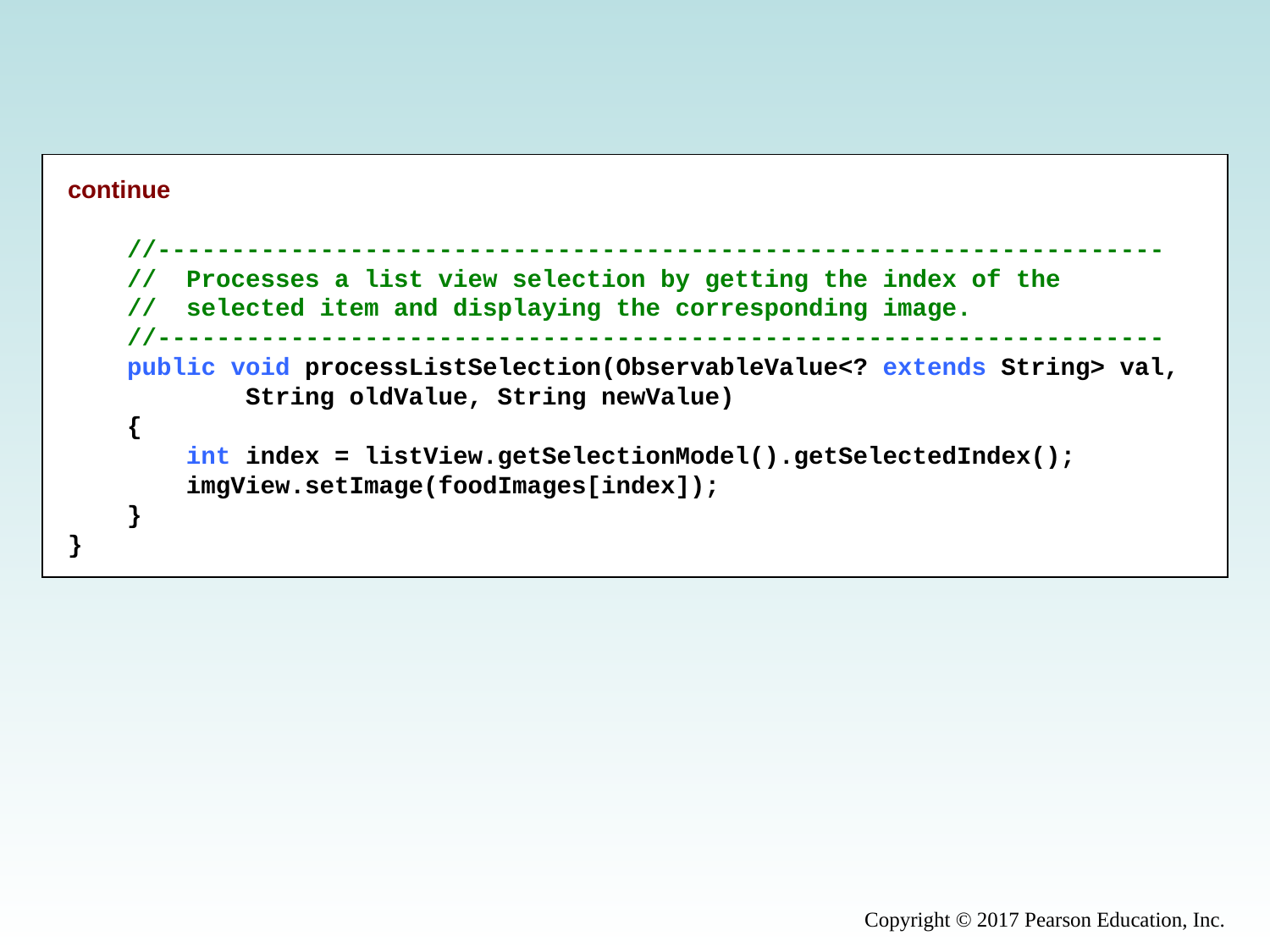

continue

    //--------------------------------------------------------------------
    //  Processes a list view selection by getting the index of the
    //  selected item and displaying the corresponding image.
    //--------------------------------------------------------------------
    public void processListSelection(ObservableValue<? extends String> val,
            String oldValue, String newValue)
    {
        int index = listView.getSelectionModel().getSelectedIndex();
        imgView.setImage(foodImages[index]);
    }
}
Copyright © 2017 Pearson Education, Inc.